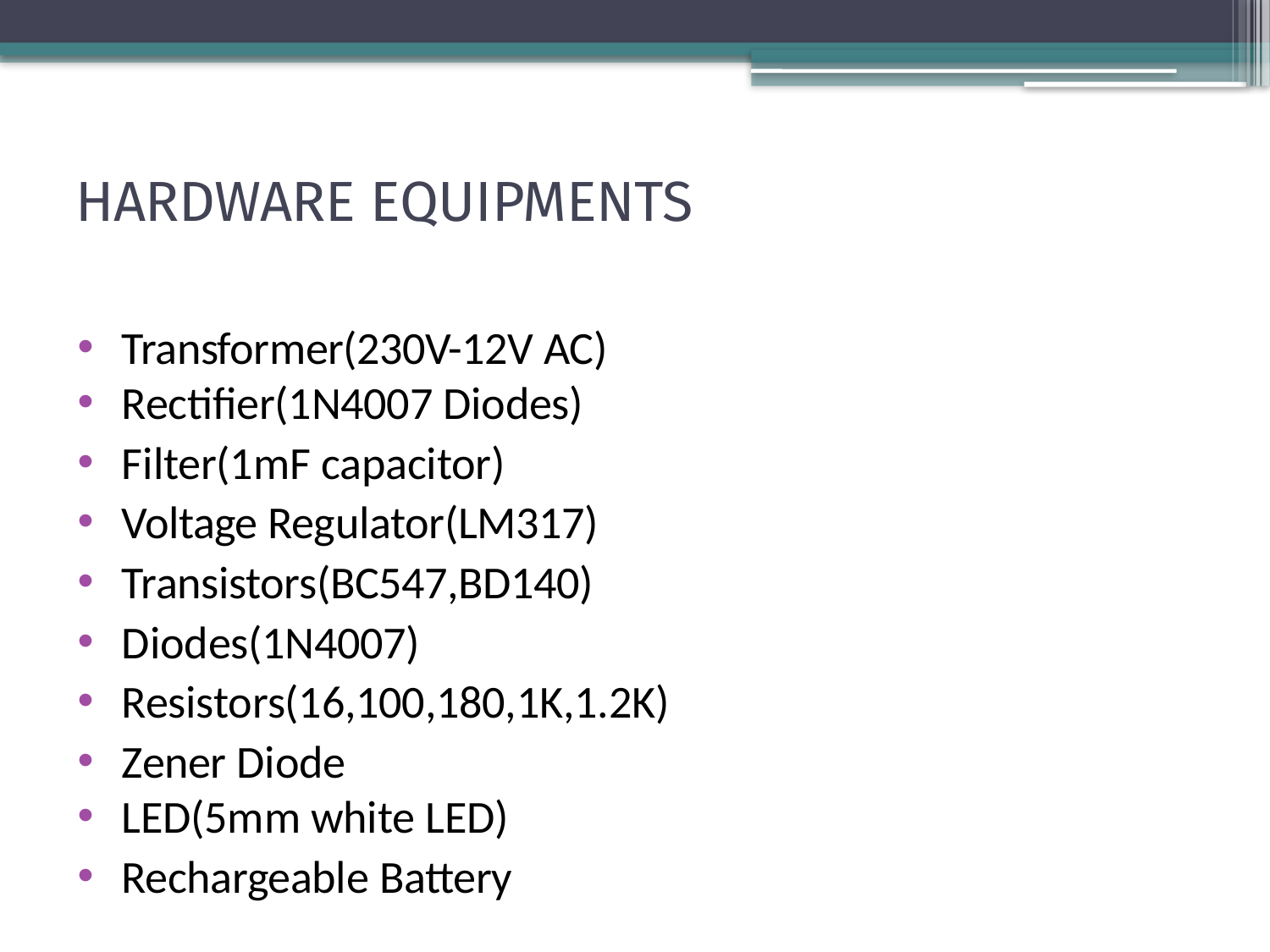

# HARDWARE EQUIPMENTS
Transformer(230V-12V AC)
Rectifier(1N4007 Diodes)
Filter(1mF capacitor)
Voltage Regulator(LM317)
Transistors(BC547,BD140)
Diodes(1N4007)
Resistors(16,100,180,1K,1.2K)
Zener Diode
LED(5mm white LED)
Rechargeable Battery